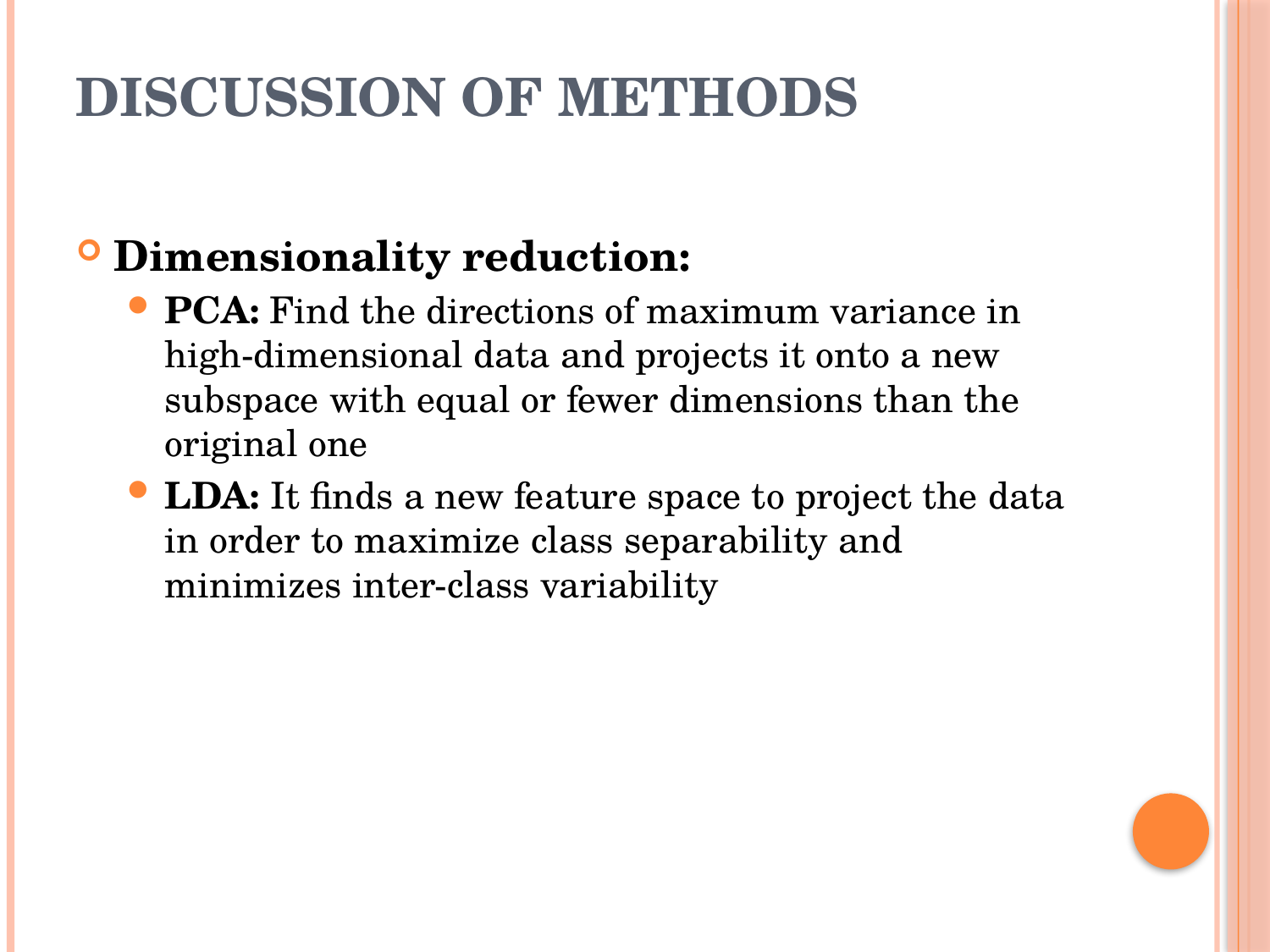

# Discussion of methods
Dimensionality reduction:
PCA: Find the directions of maximum variance in high-dimensional data and projects it onto a new subspace with equal or fewer dimensions than the original one
LDA: It finds a new feature space to project the data in order to maximize class separability and minimizes inter-class variability